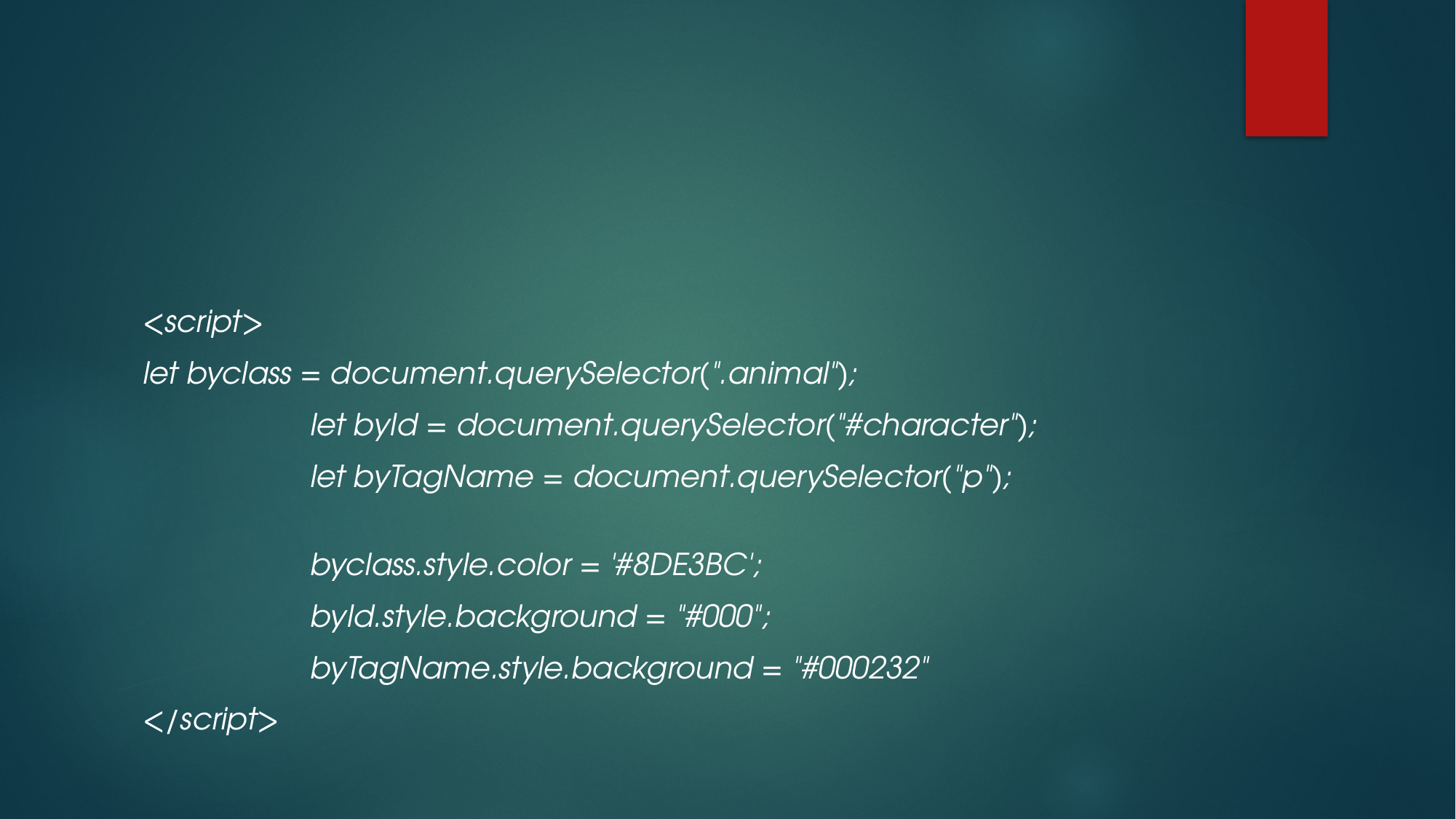

#

<script>
let byclass = document.querySelector(".animal");
                    let byId = document.querySelector("#character");
                    let byTagName = document.querySelector("p");
                    byclass.style.color = '#8DE3BC';
                    byId.style.background = "#000";
                    byTagName.style.background = "#000232"
</script>